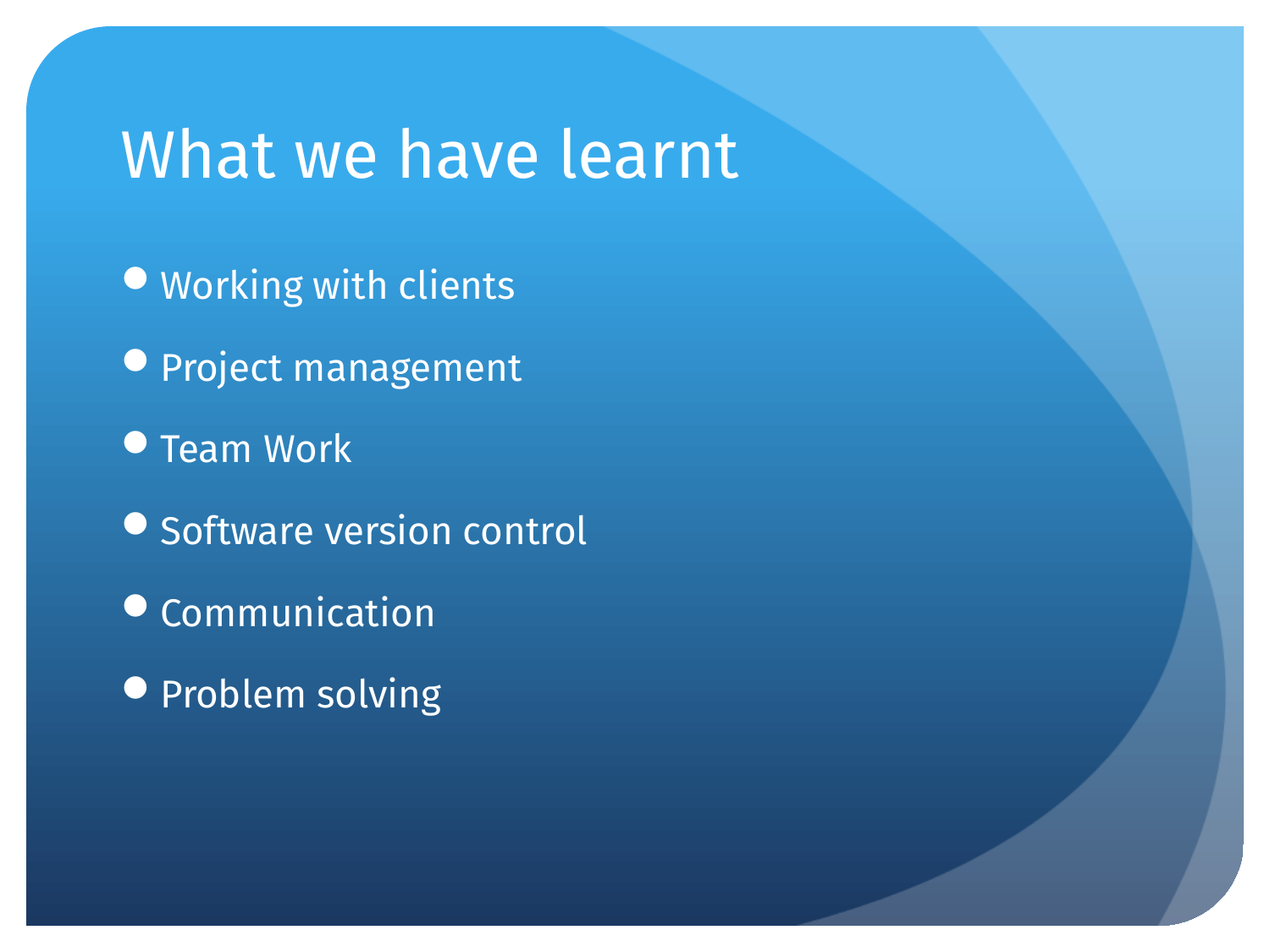

# What we have learnt
Working with clients
Project management
Team Work
Software version control
Communication
Problem solving